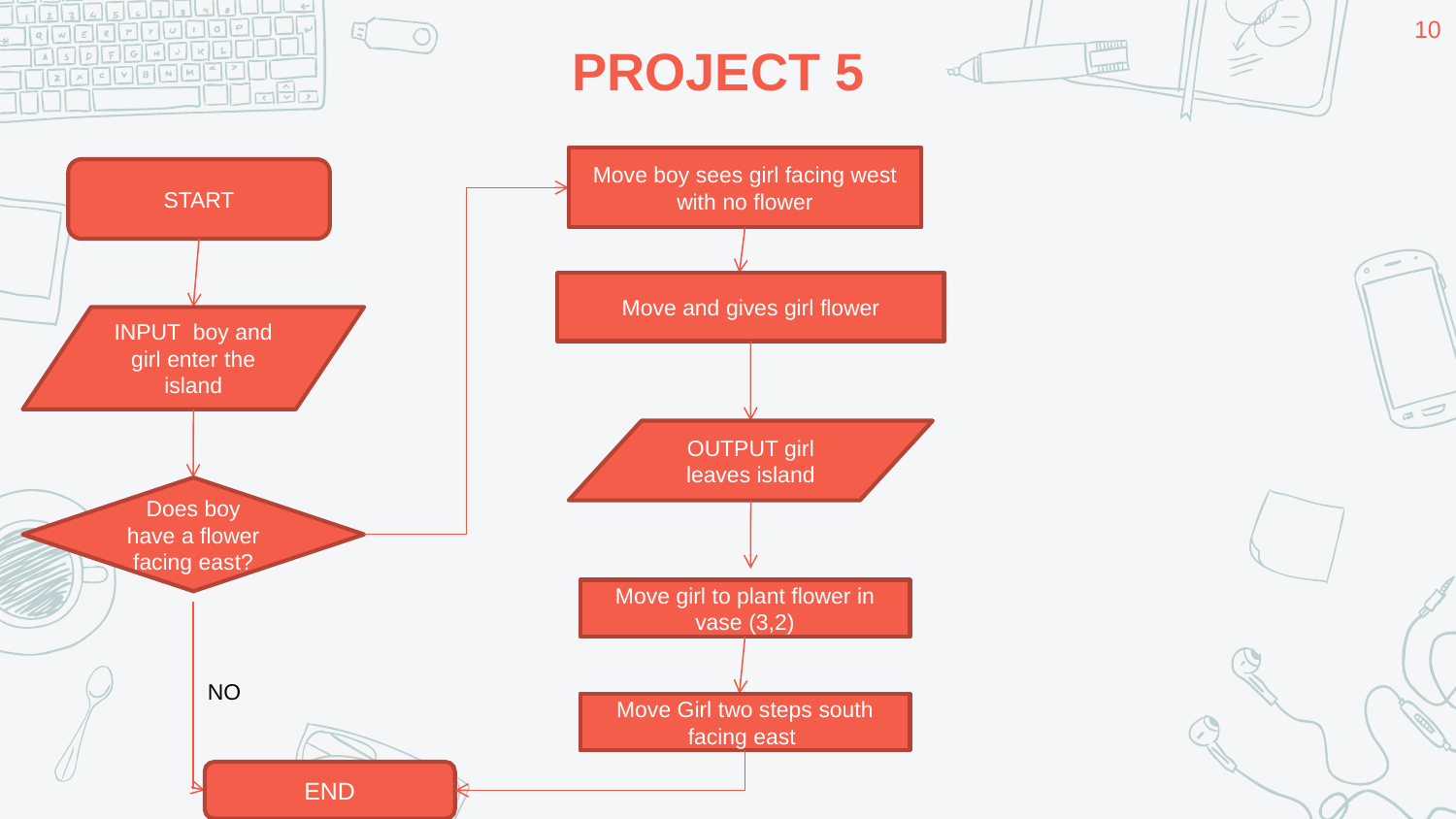

10
# PROJECT 5
Move boy sees girl facing west with no flower
START
Move and gives girl flower
INPUT  boy and girl enter the island
OUTPUT girl leaves island
Does boy have a flower facing east?
Move girl to plant flower in vase (3,2)
NO
Move Girl two steps south facing east
END